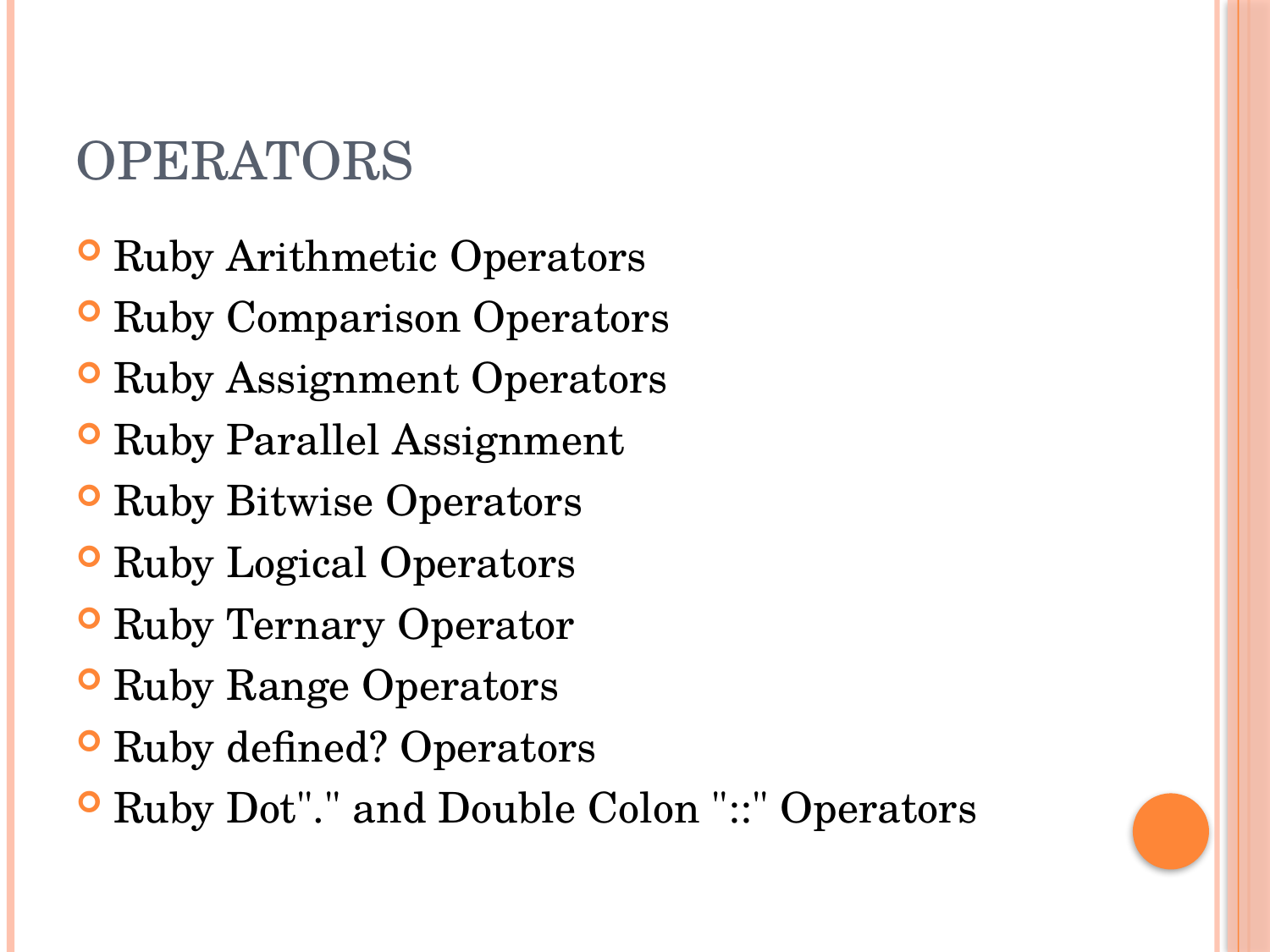

# OPERATORS
Ruby Arithmetic Operators
Ruby Comparison Operators
Ruby Assignment Operators
Ruby Parallel Assignment
Ruby Bitwise Operators
Ruby Logical Operators
Ruby Ternary Operator
Ruby Range Operators
Ruby defined? Operators
Ruby Dot"." and Double Colon "::" Operators